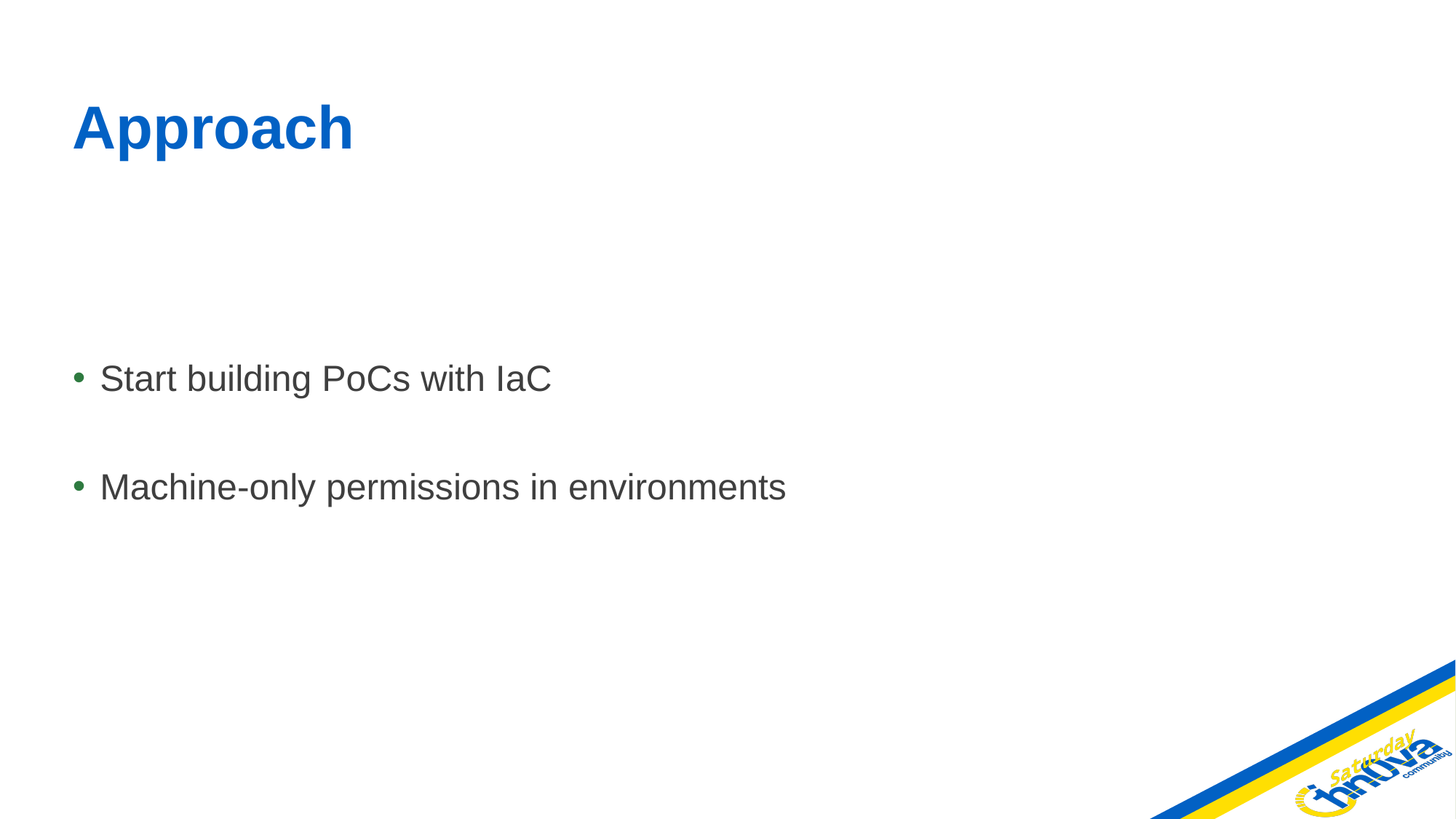

# Approach
Start building PoCs with IaC

Machine-only permissions in environments